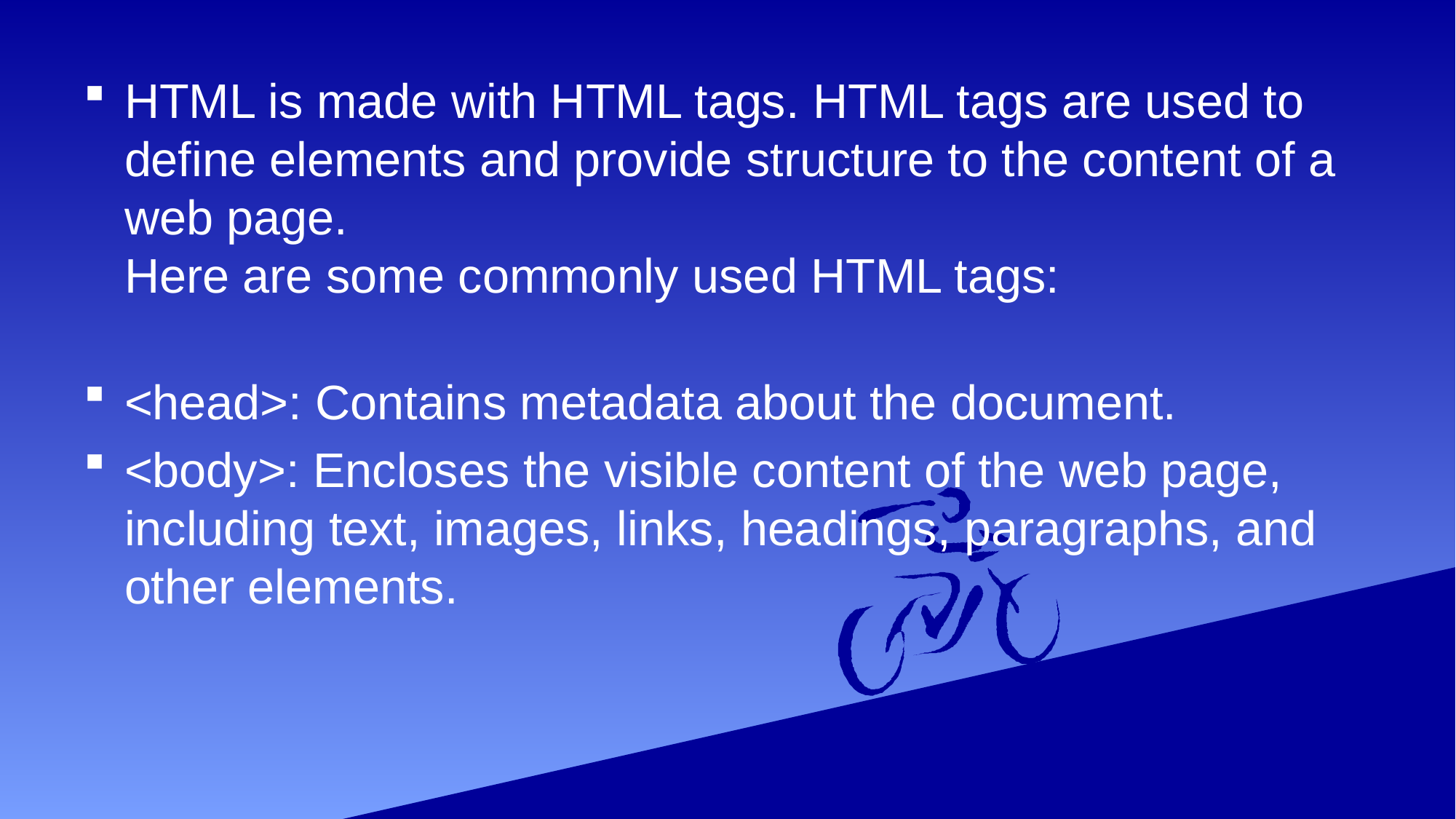

HTML is made with HTML tags. HTML tags are used to define elements and provide structure to the content of a web page.
Here are some commonly used HTML tags:
<head>: Contains metadata about the document.
<body>: Encloses the visible content of the web page, including text, images, links, headings, paragraphs, and other elements.